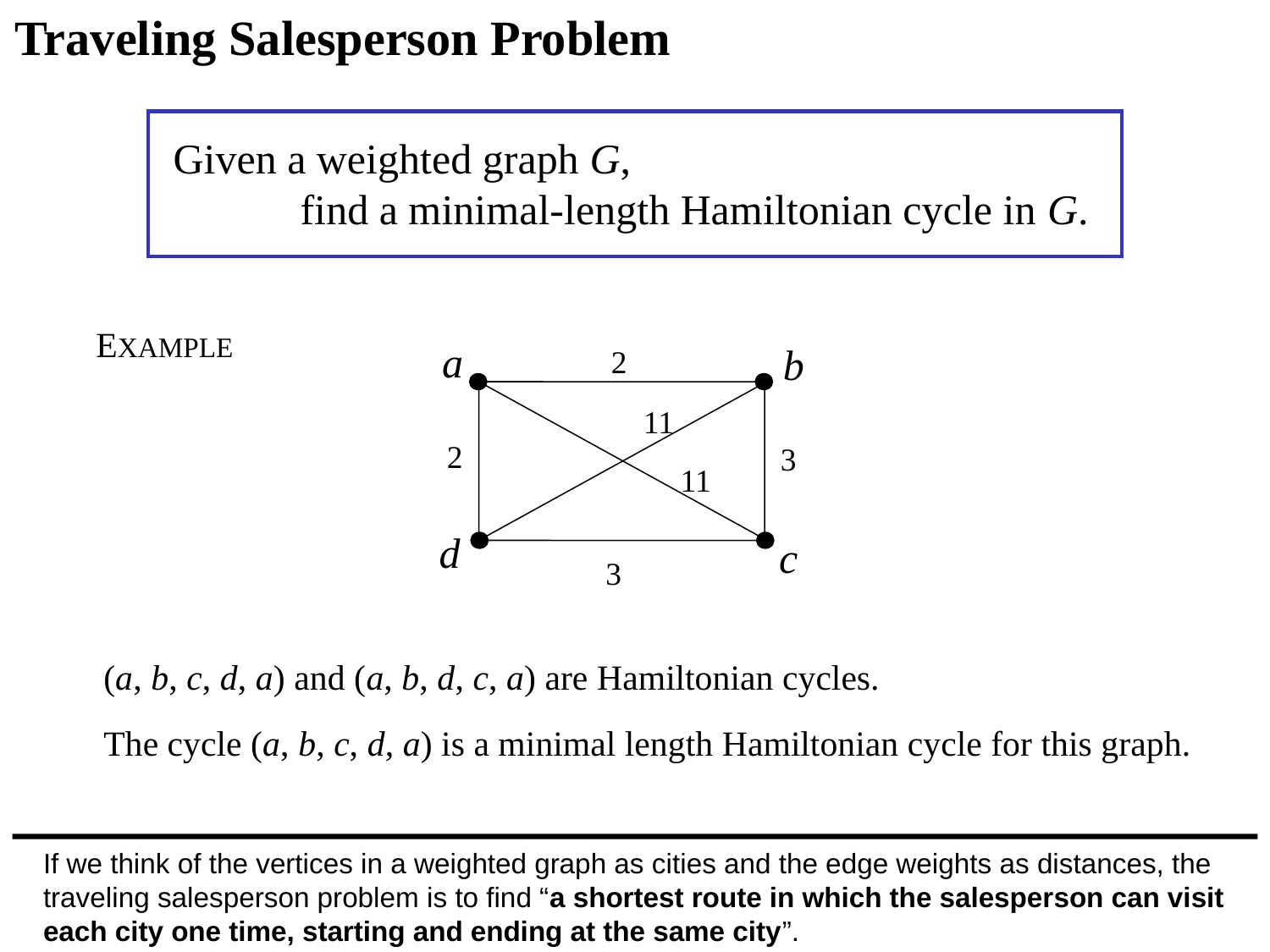

Traveling Salesperson Problem

Given a weighted graph G,
	find a minimal-length Hamiltonian cycle in G.
EXAMPLE
a
b
2

11
2
3
11
d
c

3
(a, b, c, d, a) and (a, b, d, c, a) are Hamiltonian cycles.

The cycle (a, b, c, d, a) is a minimal length Hamiltonian cycle for this graph.

If we think of the vertices in a weighted graph as cities and the edge weights as distances, the
traveling salesperson problem is to find “a shortest route in which the salesperson can visit
each city one time, starting and ending at the same city”.